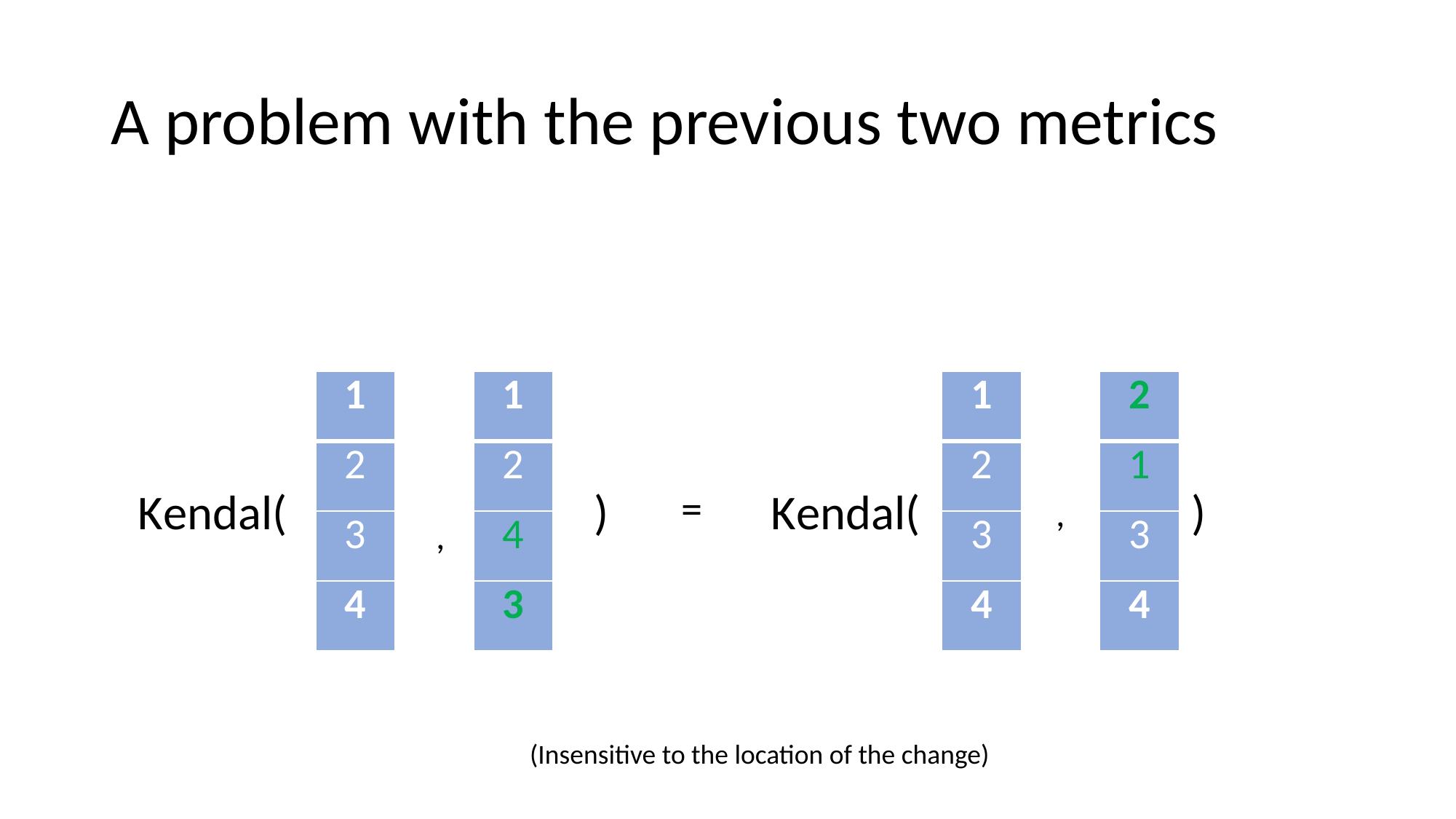

# A problem with the previous two metrics
| 1 |
| --- |
| 2 |
| 3 |
| 4 |
| 1 |
| --- |
| 2 |
| 4 |
| 3 |
| 1 |
| --- |
| 2 |
| 3 |
| 4 |
| 2 |
| --- |
| 1 |
| 3 |
| 4 |
=
)
)
Kendal(
Kendal(
,
,
(Insensitive to the location of the change)